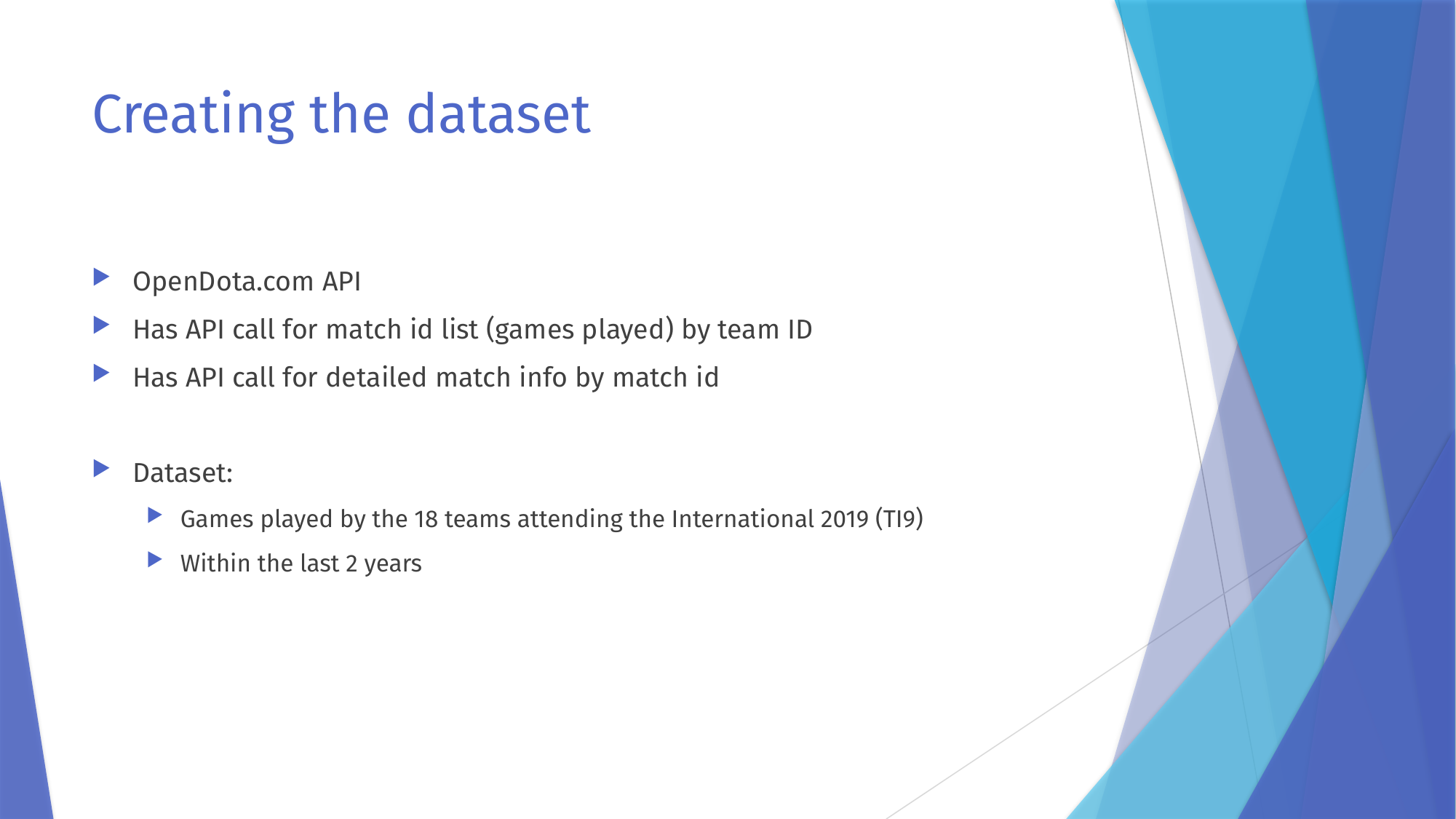

# Creating the dataset
OpenDota.com API
Has API call for match id list (games played) by team ID
Has API call for detailed match info by match id

Dataset:
Games played by the 18 teams attending the International 2019 (TI9)
Within the last 2 years